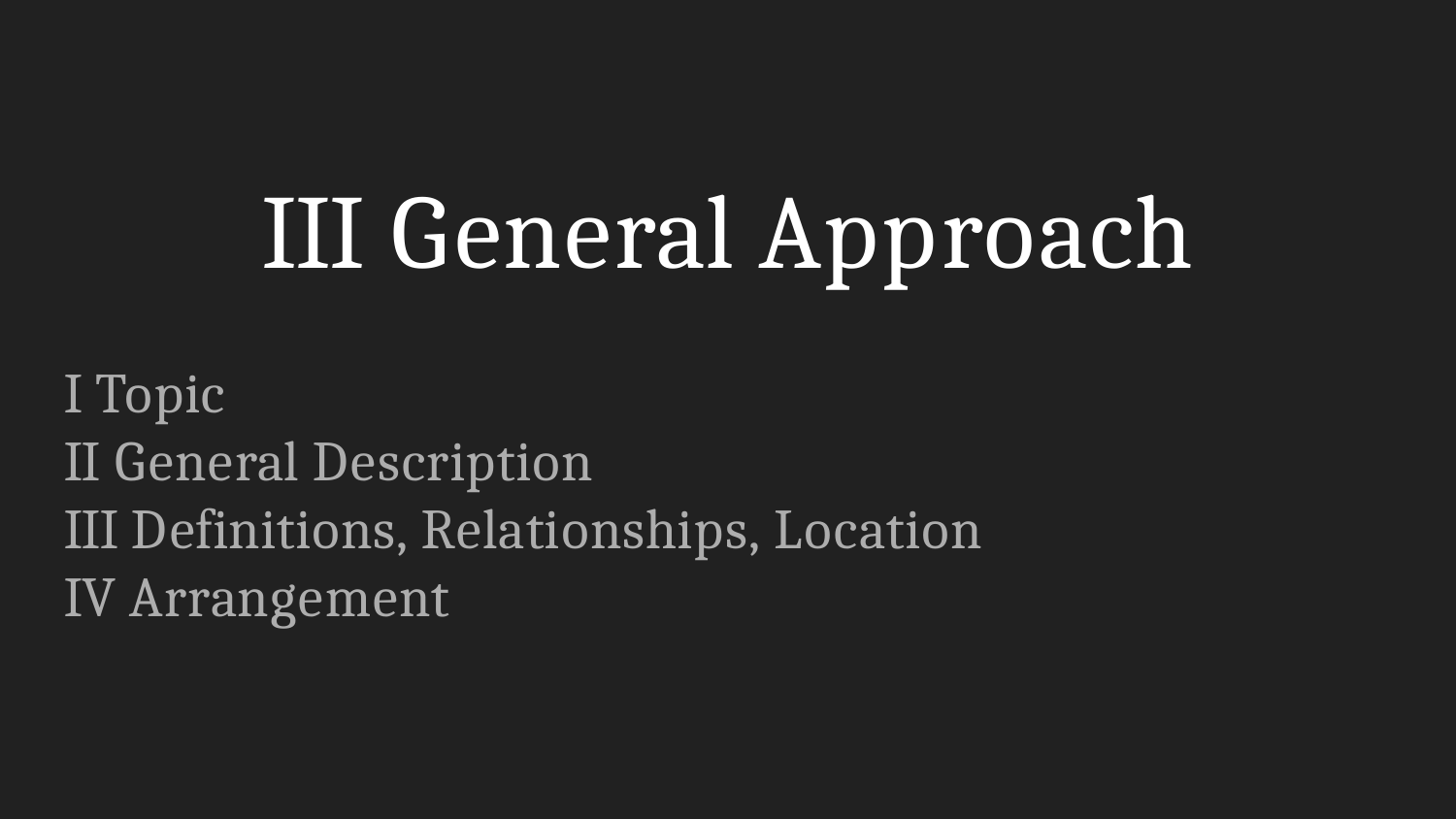

# III General Approach
I Topic
II General Description
III Definitions, Relationships, Location
IV Arrangement